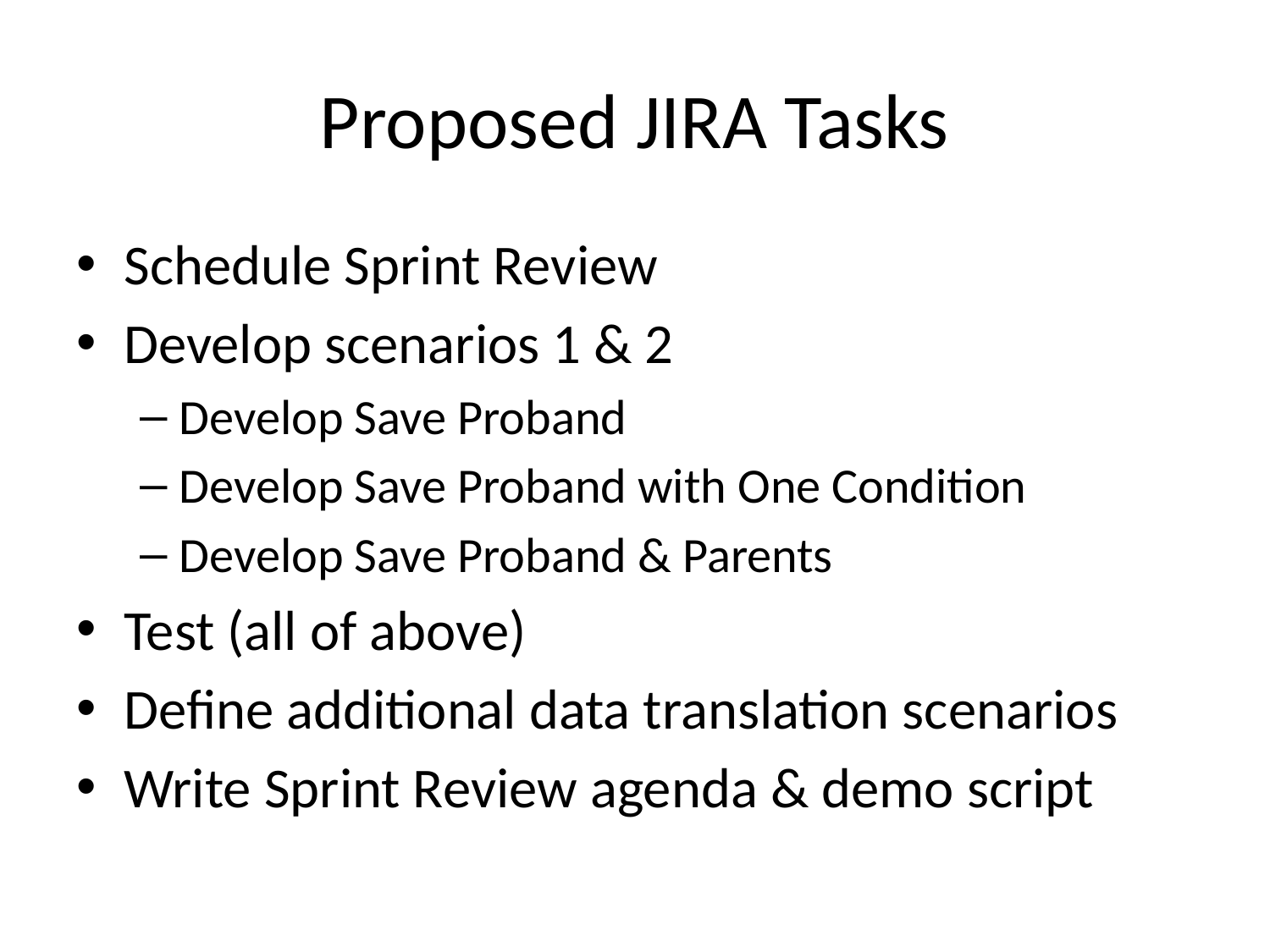

Proposed JIRA Tasks
Schedule Sprint Review
Develop scenarios 1 & 2
Develop Save Proband
Develop Save Proband with One Condition
Develop Save Proband & Parents
Test (all of above)
Define additional data translation scenarios
Write Sprint Review agenda & demo script